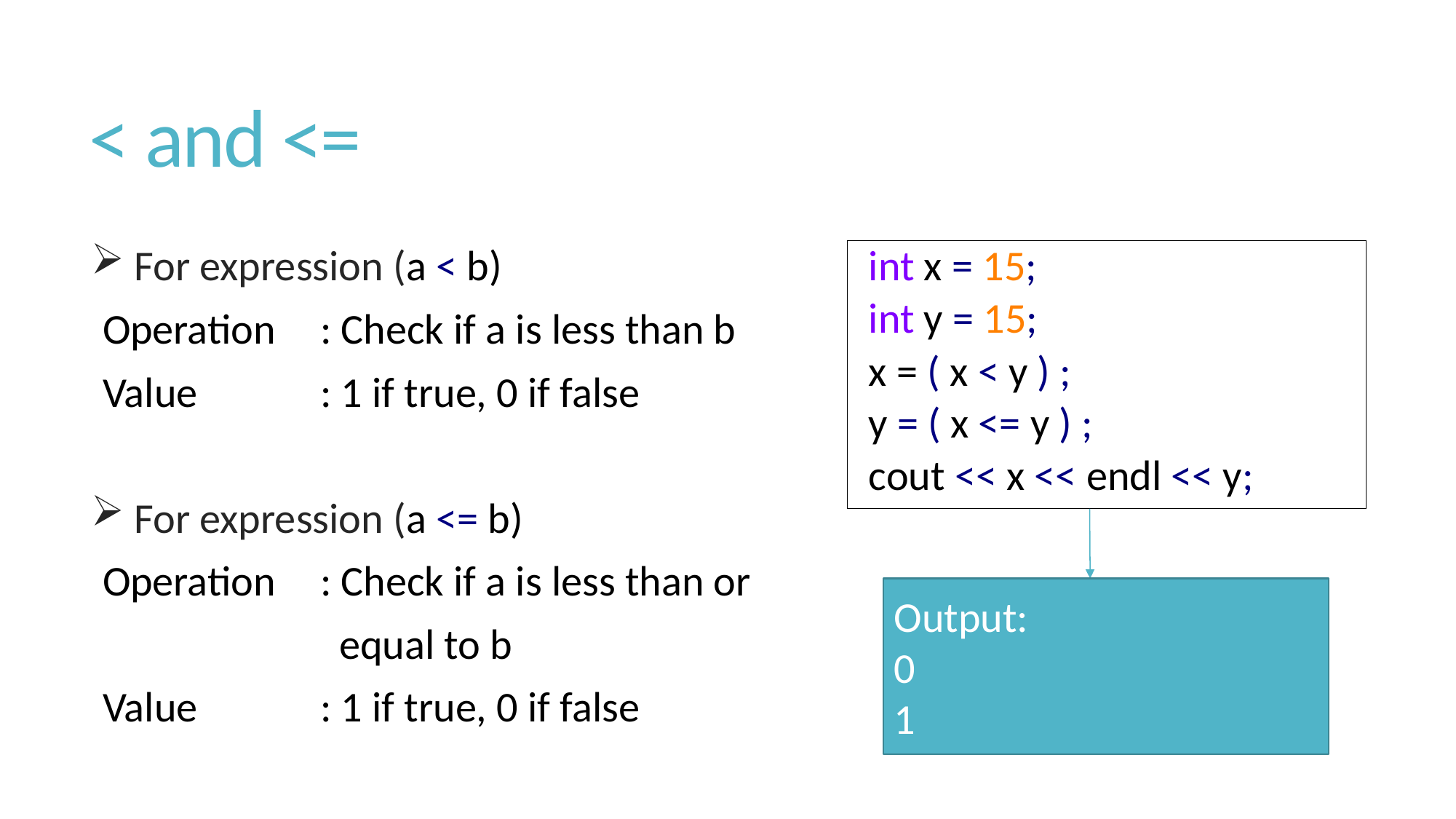

# < and <=
 For expression (a < b)
Operation 	: Check if a is less than b
Value  	: 1 if true, 0 if false

 For expression (a <= b)
Operation 	: Check if a is less than or
 		  equal to b
Value  	: 1 if true, 0 if false

 int x = 15;
 int y = 15;
 x = ( x < y ) ;
 y = ( x <= y ) ;
 cout << x << endl << y;
Output:
0
1